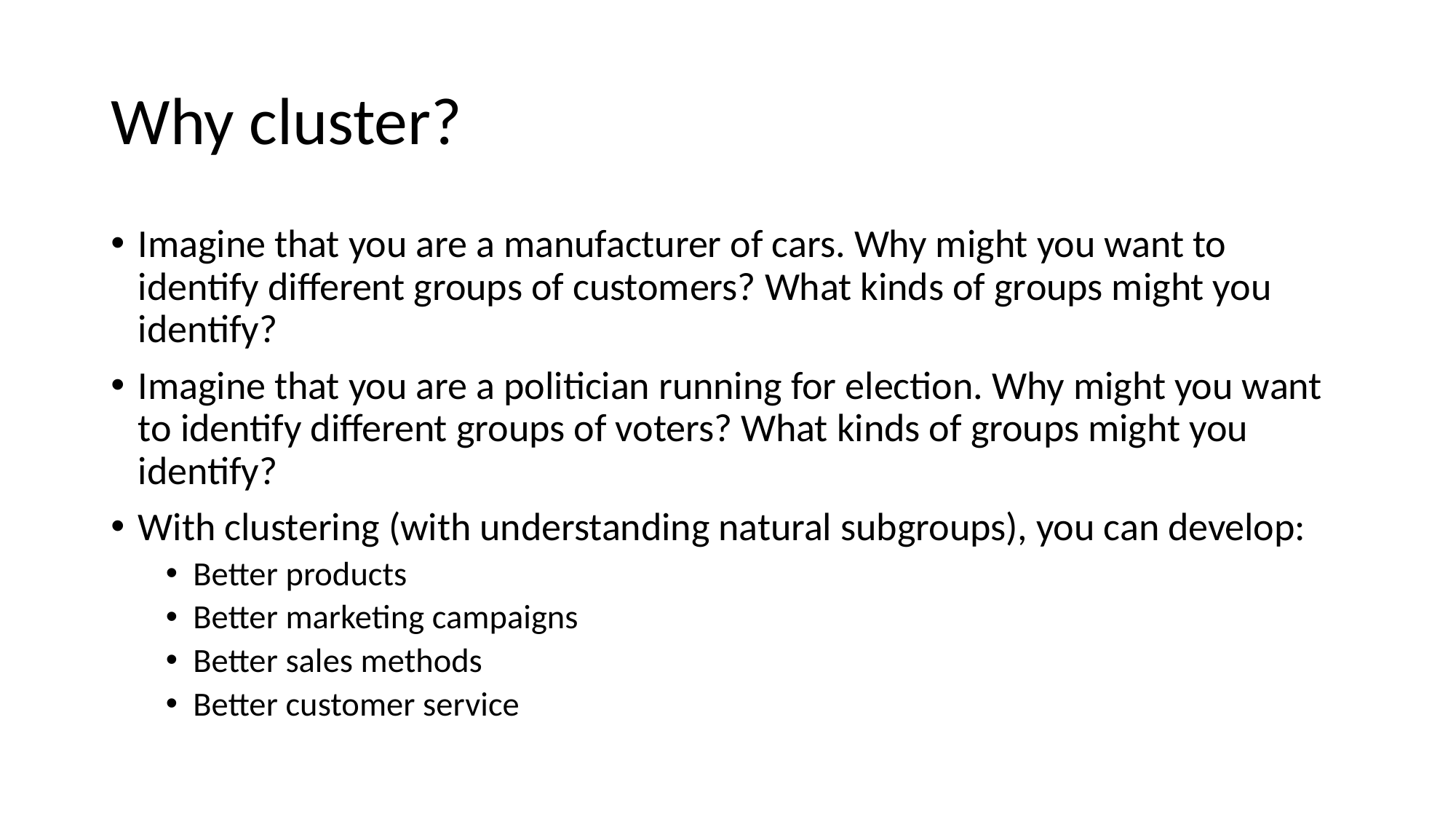

# Why cluster?
Imagine that you are a manufacturer of cars. Why might you want to identify different groups of customers? What kinds of groups might you identify?
Imagine that you are a politician running for election. Why might you want to identify different groups of voters? What kinds of groups might you identify?
With clustering (with understanding natural subgroups), you can develop:
Better products
Better marketing campaigns
Better sales methods
Better customer service